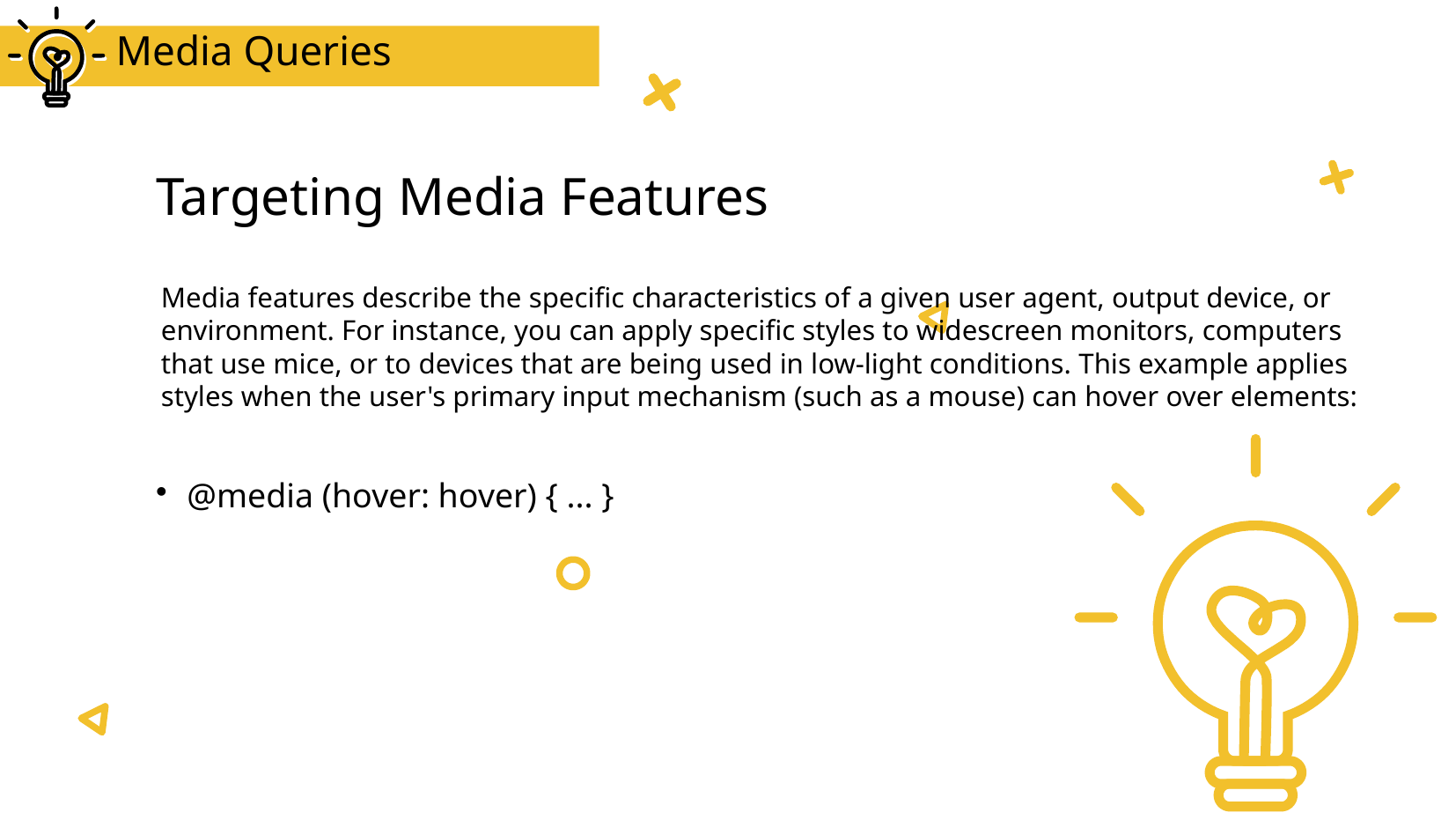

Media Queries
# Targeting Media Features
Media features describe the specific characteristics of a given user agent, output device, or environment. For instance, you can apply specific styles to widescreen monitors, computers that use mice, or to devices that are being used in low-light conditions. This example applies styles when the user's primary input mechanism (such as a mouse) can hover over elements:
@media (hover: hover) { ... }